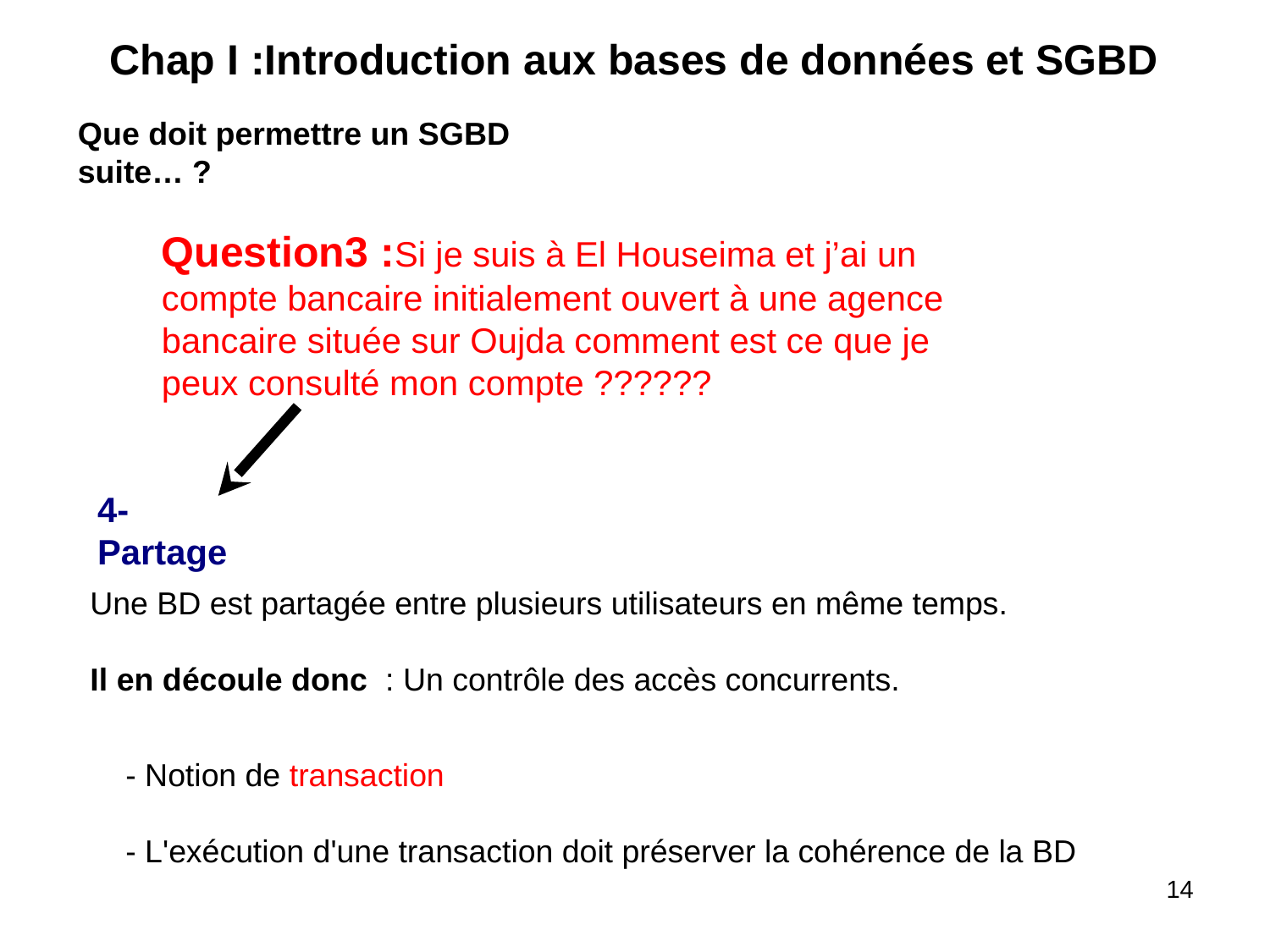

Chap I :Introduction aux bases de données et SGBD
Que doit permettre un SGBD suite… ?
Question3 :Si je suis à El Houseima et j’ai un  compte bancaire initialement ouvert à une agence bancaire située sur Oujda comment est ce que je peux consulté mon compte ??????
4-Partage

Une BD est partagée entre plusieurs utilisateurs en même temps.

Il en découle donc  : Un contrôle des accès concurrents.

    - Notion de transaction
    - L'exécution d'une transaction doit préserver la cohérence de la BD
14